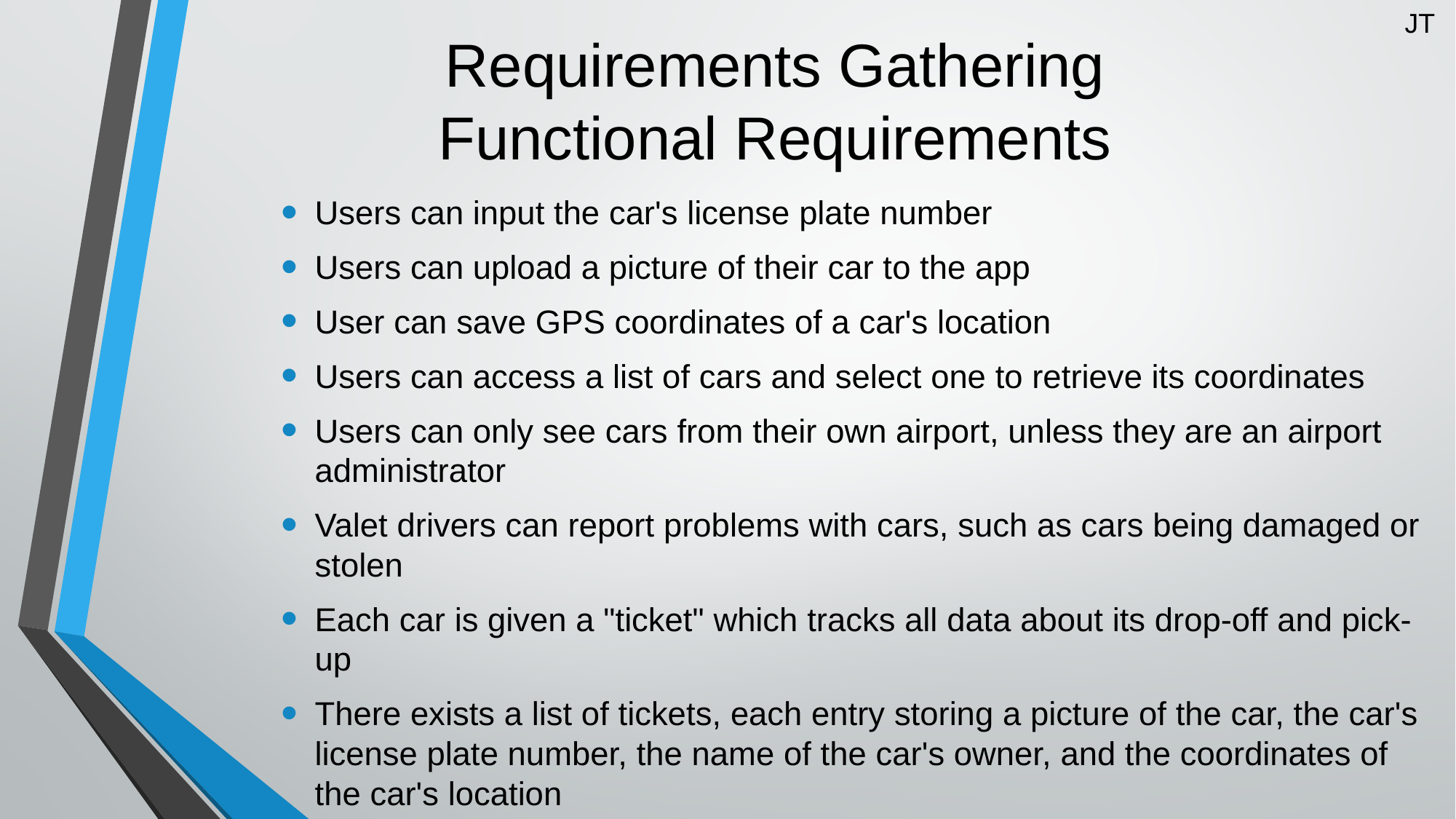

JT
# Requirements Gathering Functional Requirements
Users can input the car's license plate number
Users can upload a picture of their car to the app
User can save GPS coordinates of a car's location
Users can access a list of cars and select one to retrieve its coordinates
Users can only see cars from their own airport, unless they are an airport administrator
Valet drivers can report problems with cars, such as cars being damaged or stolen
Each car is given a "ticket" which tracks all data about its drop-off and pick-up
There exists a list of tickets, each entry storing a picture of the car, the car's license plate number, the name of the car's owner, and the coordinates of the car's location